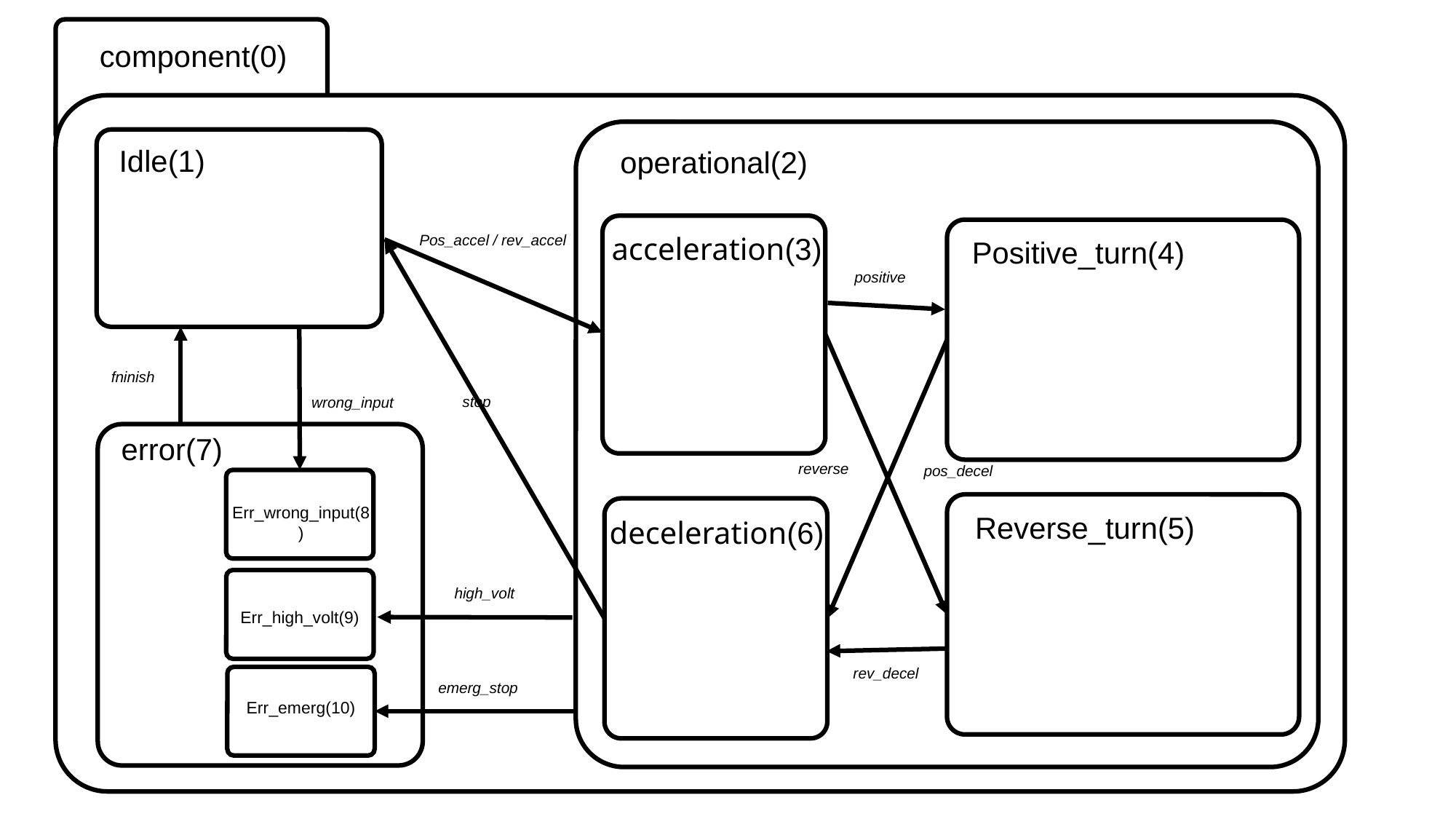

component(0)

Idle(1)
operational(2)

acceleration(3)
Pos_accel / rev_accel
Positive_turn(4)
positive
fninish
stop
wrong_input

error(7)
reverse
pos_decel

Err_wrong_input(8)

Reverse_turn(5)
deceleration(6)

high_volt
Err_high_volt(9)
rev_decel

emerg_stop
Err_emerg(10)